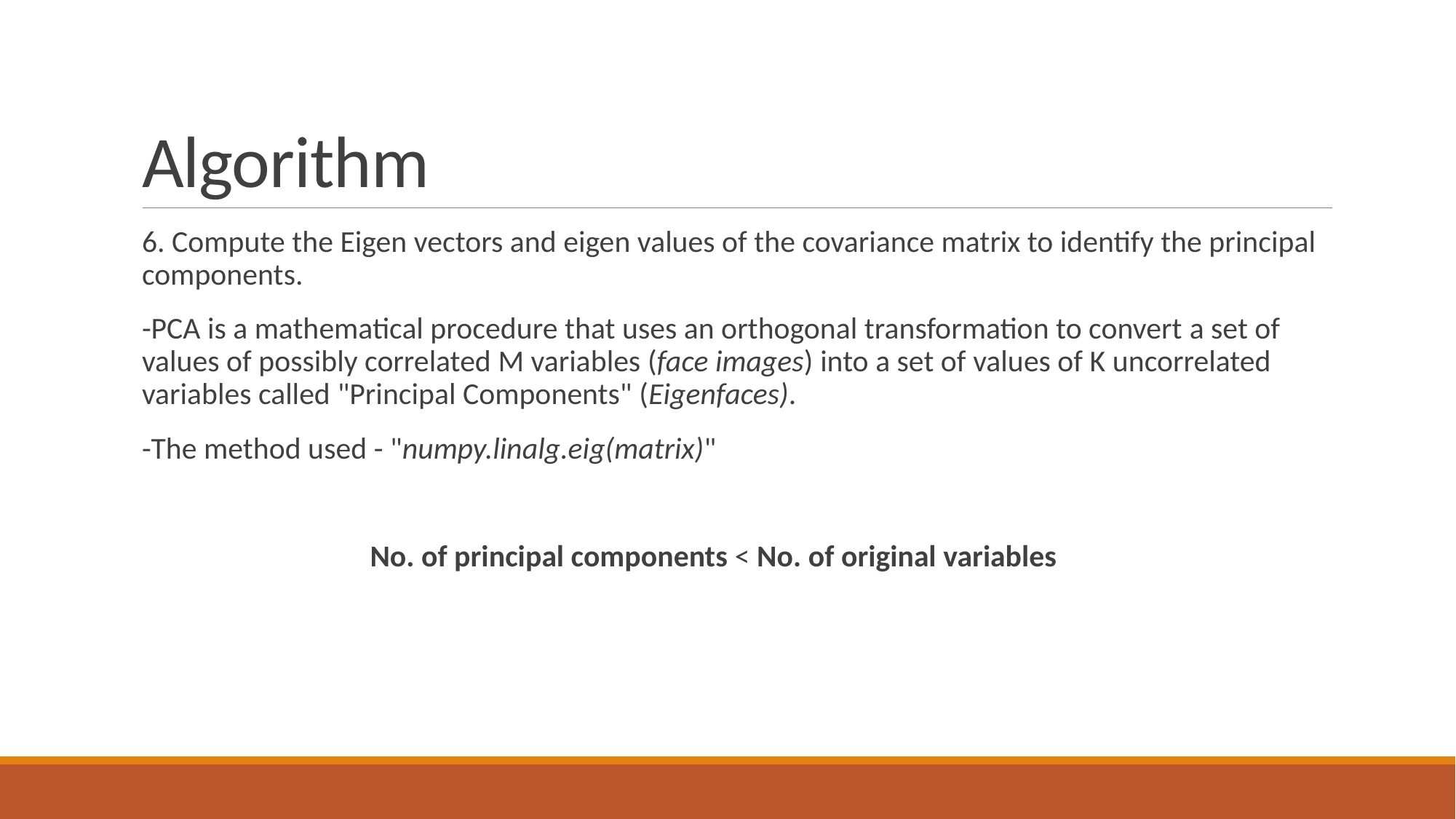

# Algorithm
6. Compute the Eigen vectors and eigen values of the covariance matrix to identify the principal components.
-PCA is a mathematical procedure that uses an orthogonal transformation to convert a set of values of possibly correlated M variables (face images) into a set of values of K uncorrelated variables called "Principal Components" (Eigenfaces).
-The method used - "numpy.linalg.eig(matrix)"

                                 No. of principal components < No. of original variables